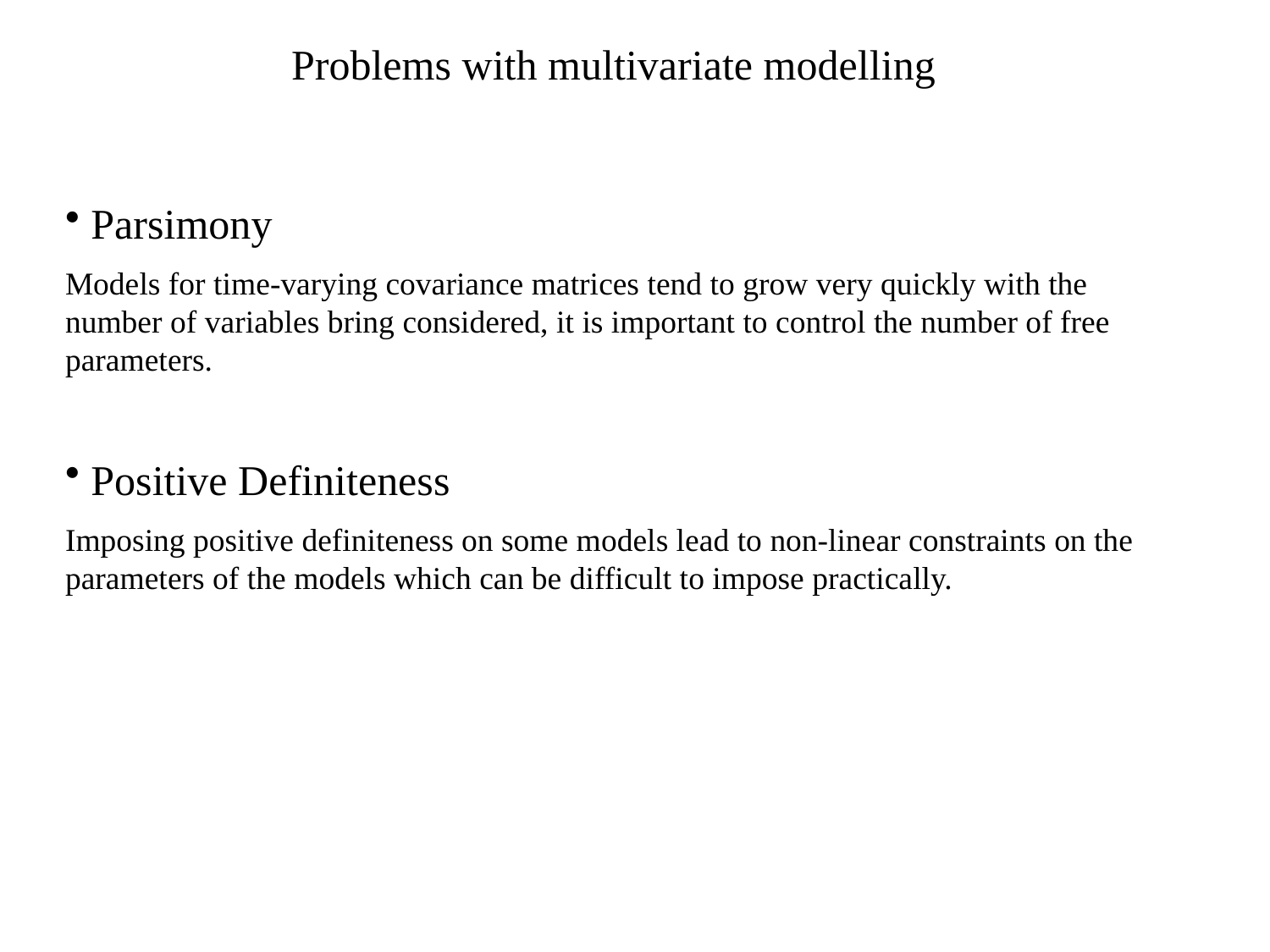

Problems with multivariate modelling
 Parsimony
Models for time-varying covariance matrices tend to grow very quickly with the number of variables bring considered, it is important to control the number of free parameters.

 Positive Definiteness
Imposing positive definiteness on some models lead to non-linear constraints on the parameters of the models which can be difficult to impose practically.